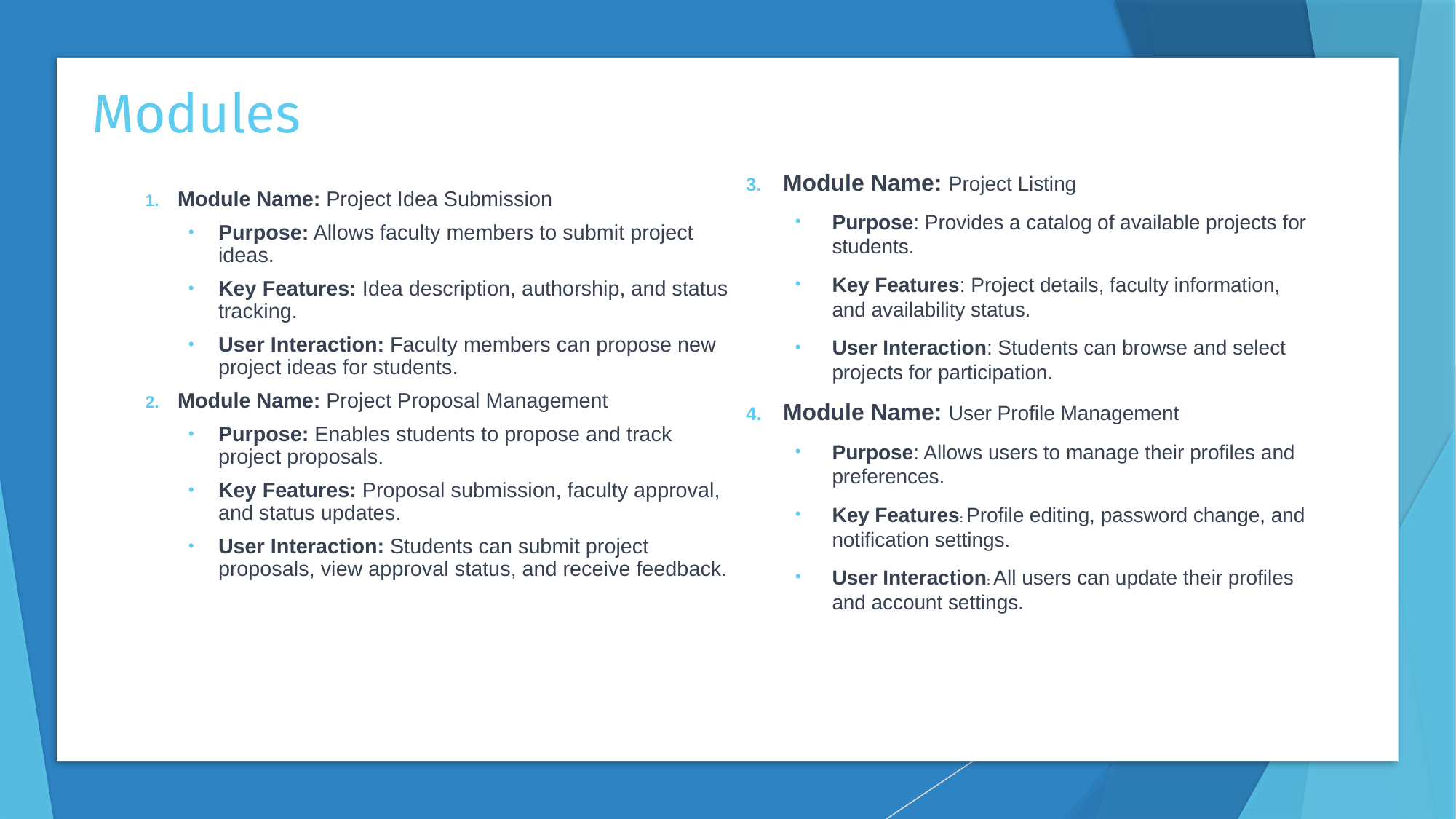

# Modules
Module Name: Project Listing
Purpose: Provides a catalog of available projects for students.
Key Features: Project details, faculty information, and availability status.
User Interaction: Students can browse and select projects for participation.
Module Name: User Profile Management
Purpose: Allows users to manage their profiles and preferences.
Key Features: Profile editing, password change, and notification settings.
User Interaction: All users can update their profiles and account settings.

Module Name: Project Idea Submission
Purpose: Allows faculty members to submit project ideas.
Key Features: Idea description, authorship, and status tracking.
User Interaction: Faculty members can propose new project ideas for students.
Module Name: Project Proposal Management
Purpose: Enables students to propose and track project proposals.
Key Features: Proposal submission, faculty approval, and status updates.
User Interaction: Students can submit project proposals, view approval status, and receive feedback.